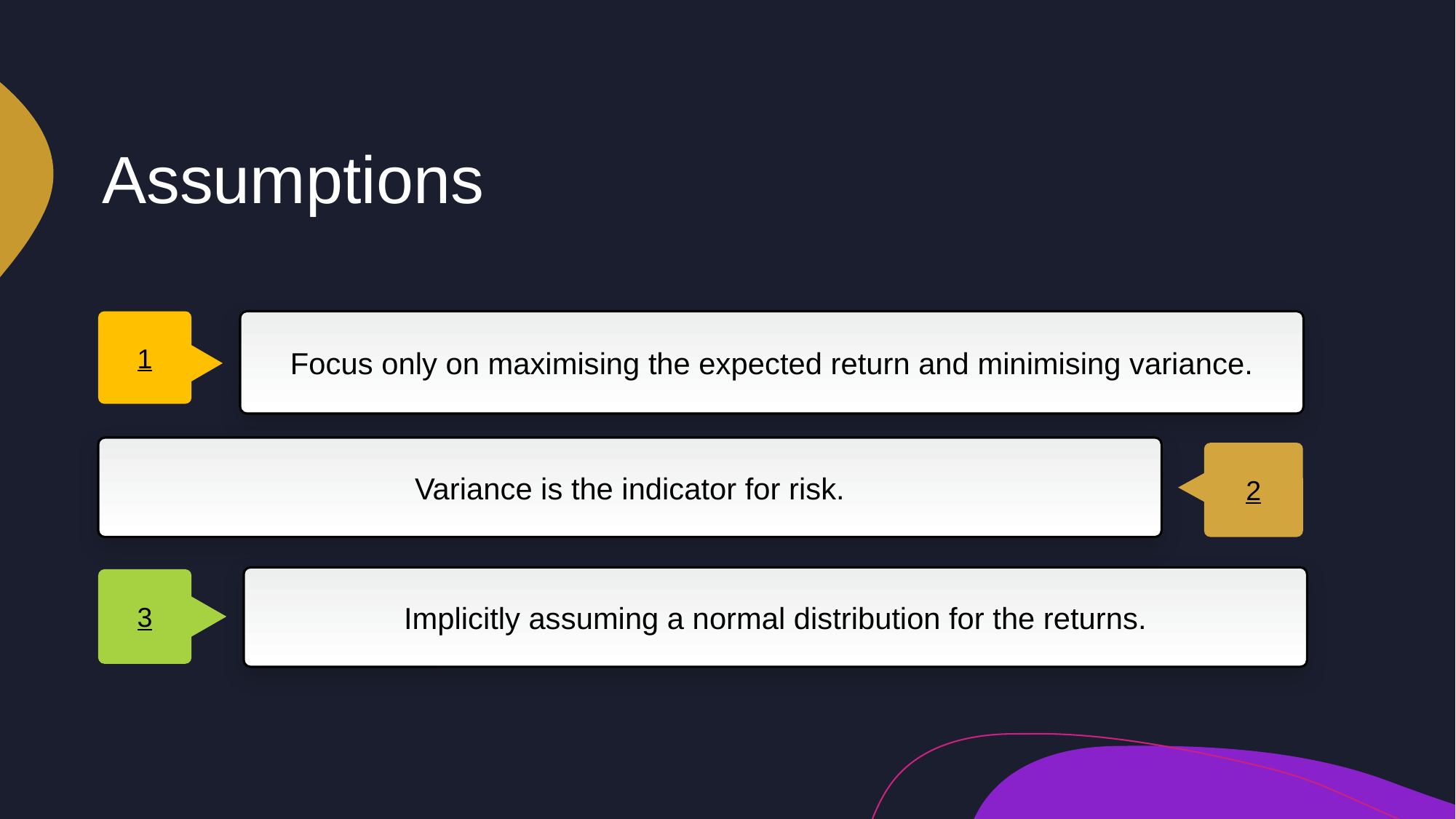

# Assumptions
1
Focus only on maximising the expected return and minimising variance.

Variance is the indicator for risk.
2

Implicitly assuming a normal distribution for the returns.
3